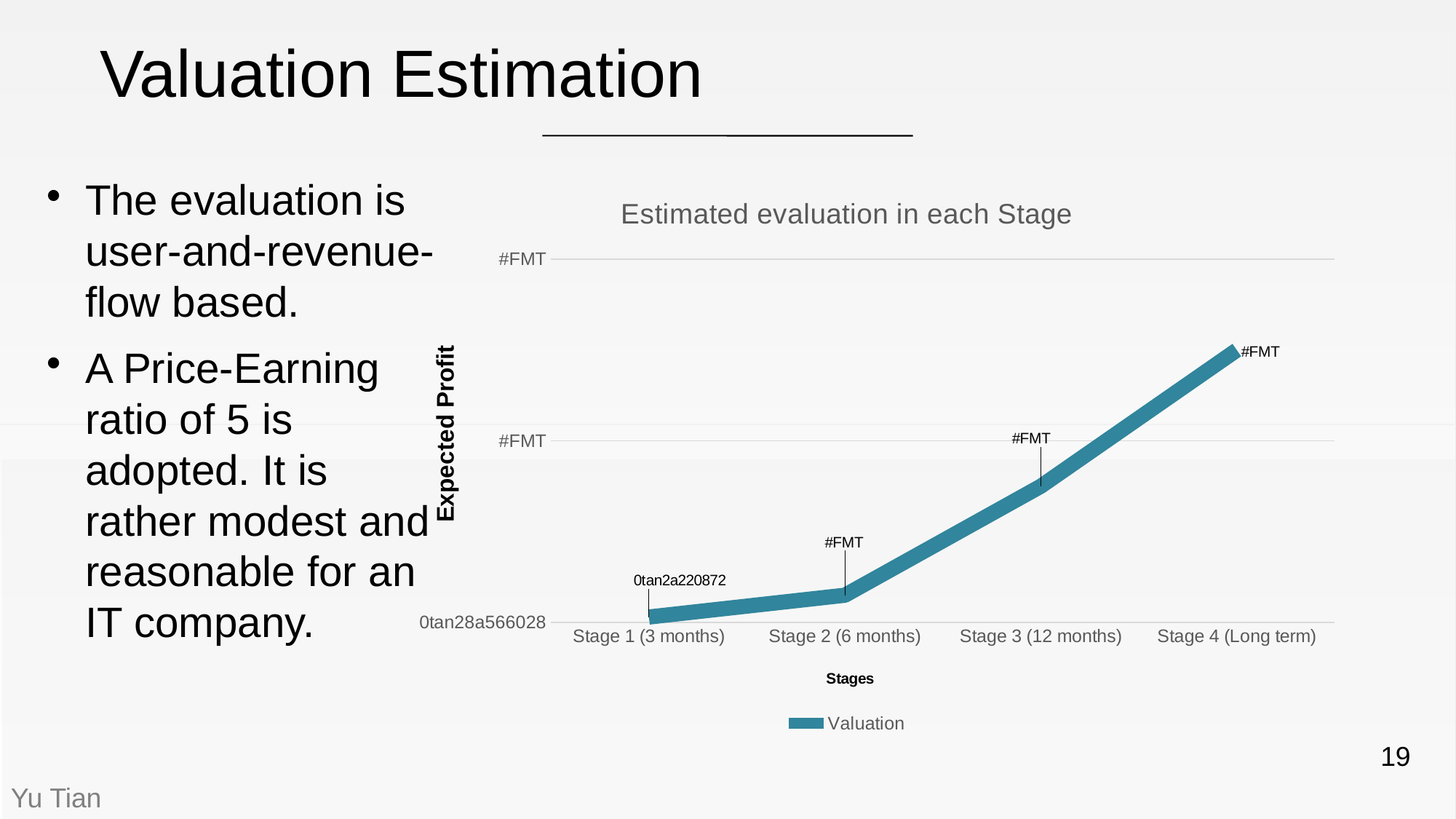

# Valuation Estimation

The evaluation is user-and-revenue-flow based.
A Price-Earning ratio of 5 is adopted. It is rather modest and reasonable for an IT company.

### Chart: Estimated evaluation in each Stage

| Category | Valuation |
|---|---|
| Stage 1 (3 months) | 6000000.0 |
| Stage 2 (6 months) | 30000000.0 |
| Stage 3 (12 months) | 150000000.0 |
| Stage 4 (Long term) | 300000000.0 |
19
Yu Tian